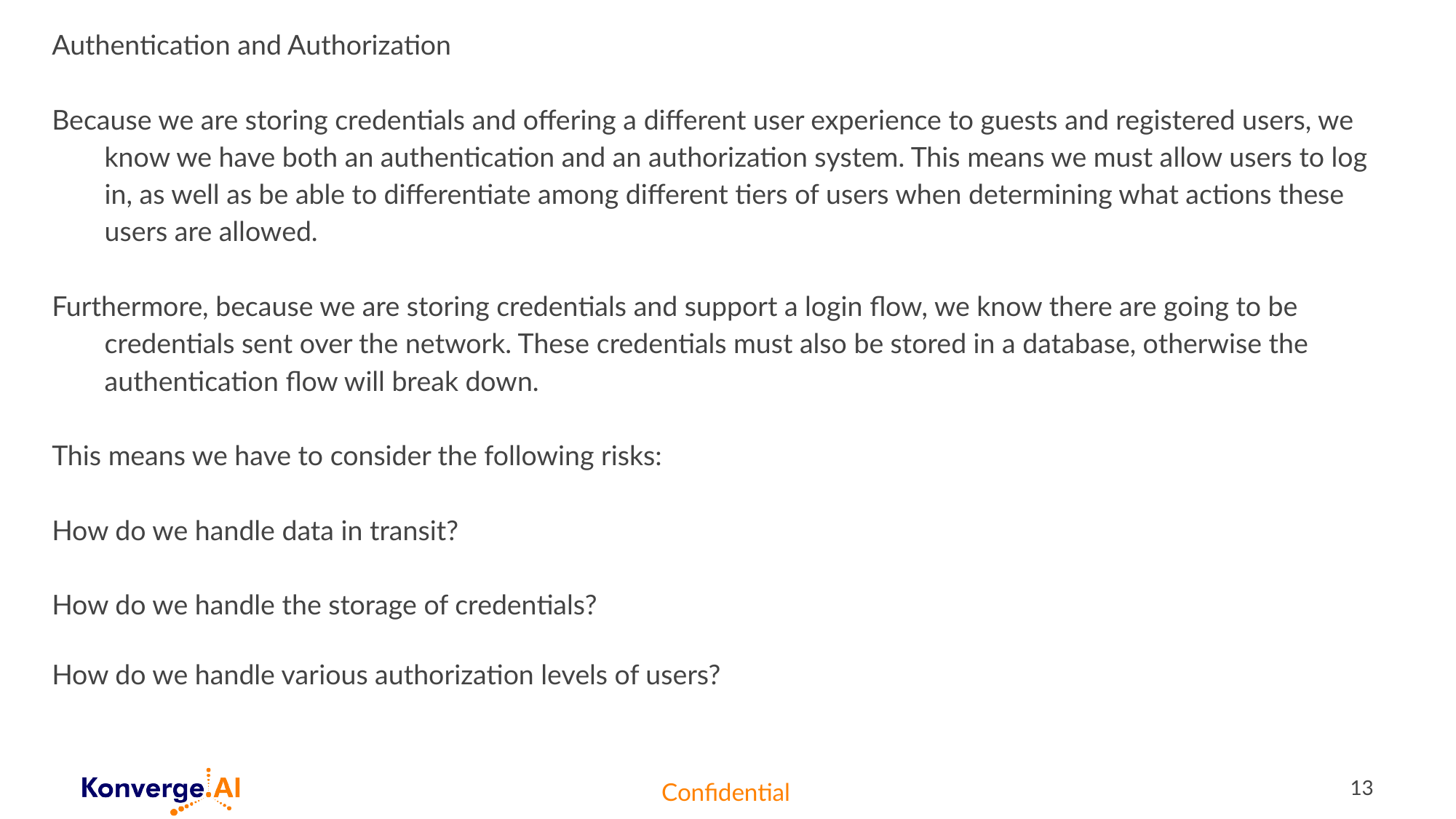

Authentication and Authorization

Because we are storing credentials and offering a different user experience to guests and registered users, we know we have both an authentication and an authorization system. This means we must allow users to log in, as well as be able to differentiate among different tiers of users when determining what actions these users are allowed.

Furthermore, because we are storing credentials and support a login flow, we know there are going to be credentials sent over the network. These credentials must also be stored in a database, otherwise the authentication flow will break down.

This means we have to consider the following risks:

How do we handle data in transit?

How do we handle the storage of credentials?

How do we handle various authorization levels of users?

13